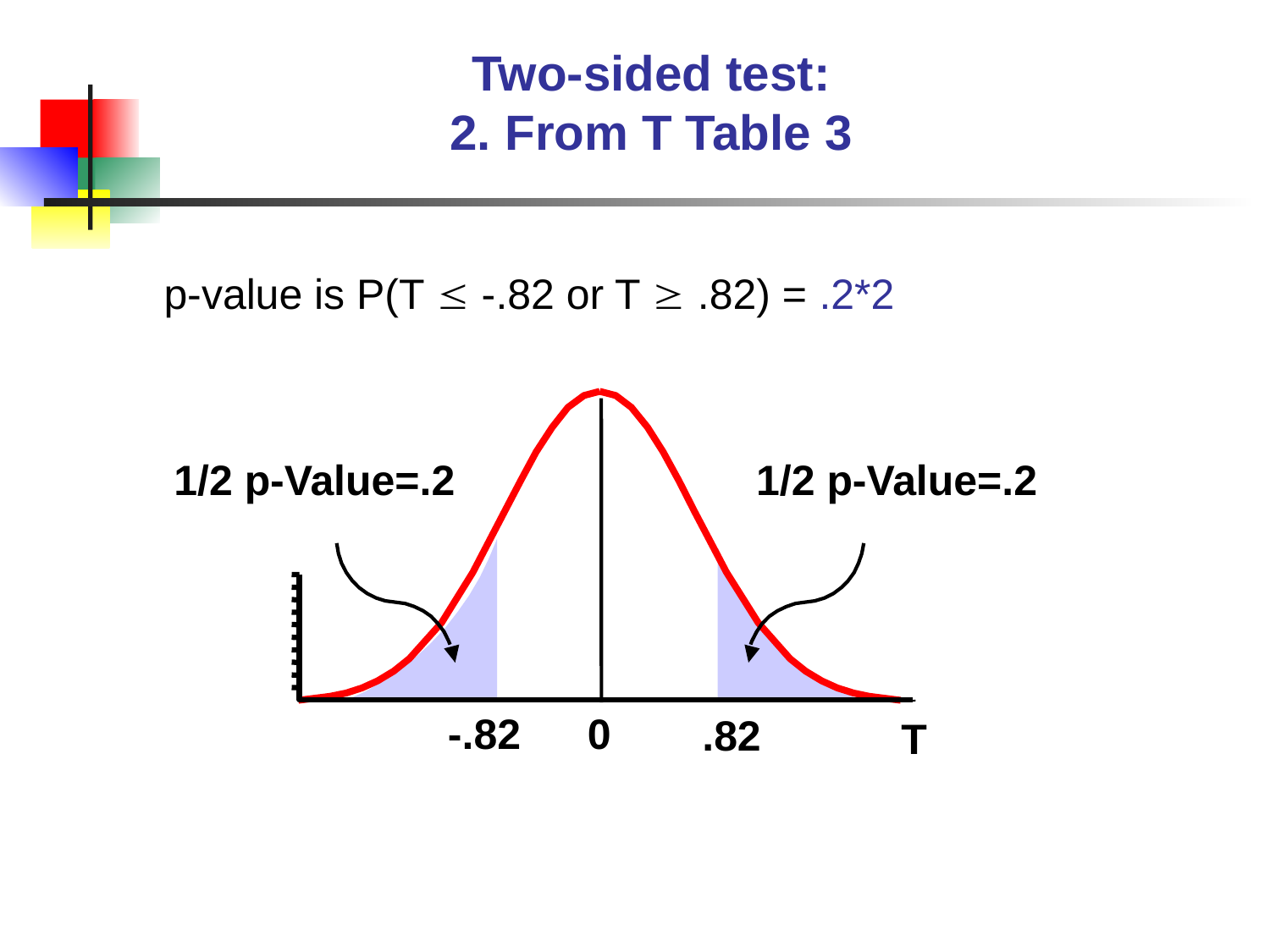

# Two-sided test: 2. From T Table 3
p-value is P(T ≤ -.82 or T ≥ .82) = .2*2

1/2 p-Value=.2

1/2 p-Value=.2

-.82
0
.82
T